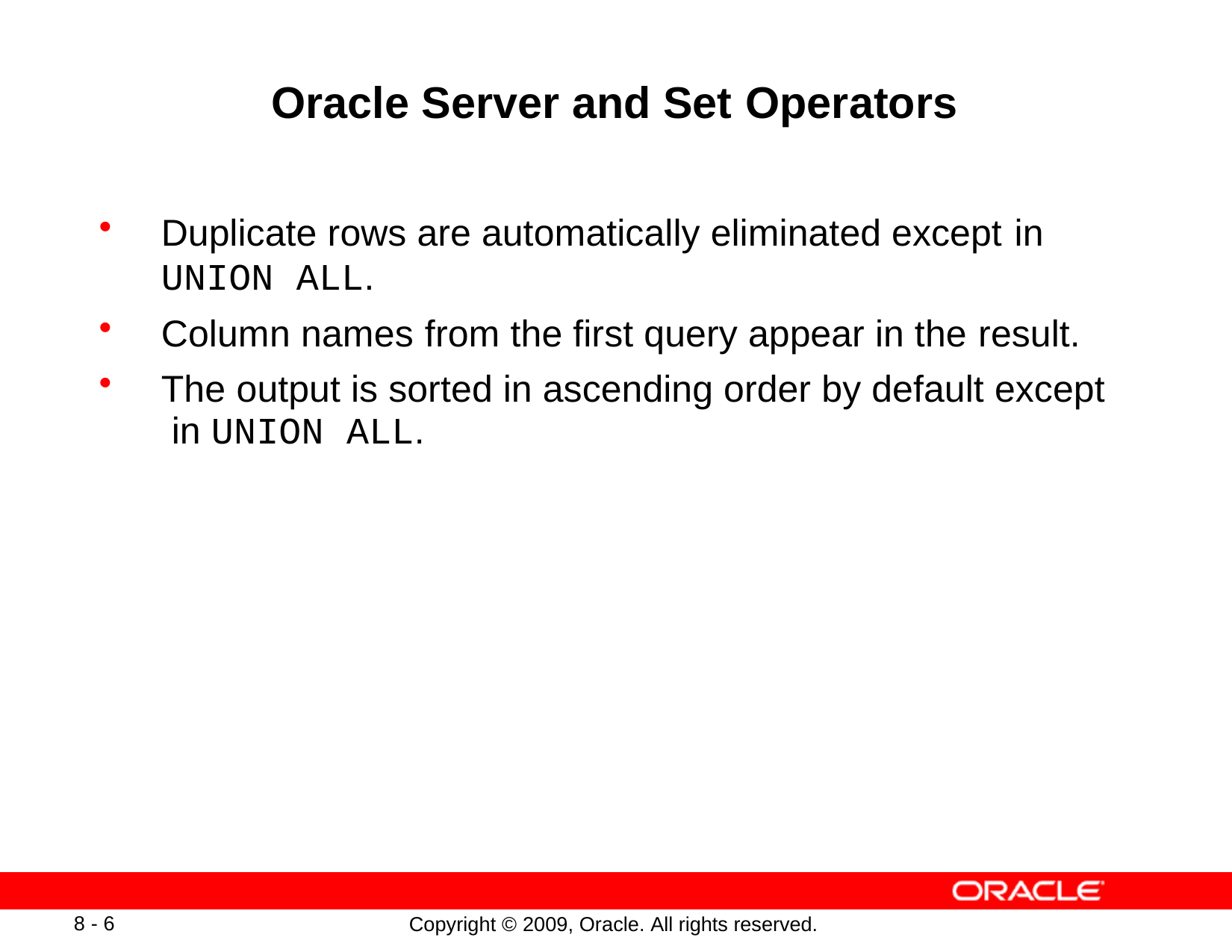

# Oracle Server and Set Operators
Duplicate rows are automatically eliminated except in
UNION ALL.
Column names from the first query appear in the result.
The output is sorted in ascending order by default except  in UNION ALL.
8 - 6
Copyright © 2009, Oracle. All rights reserved.